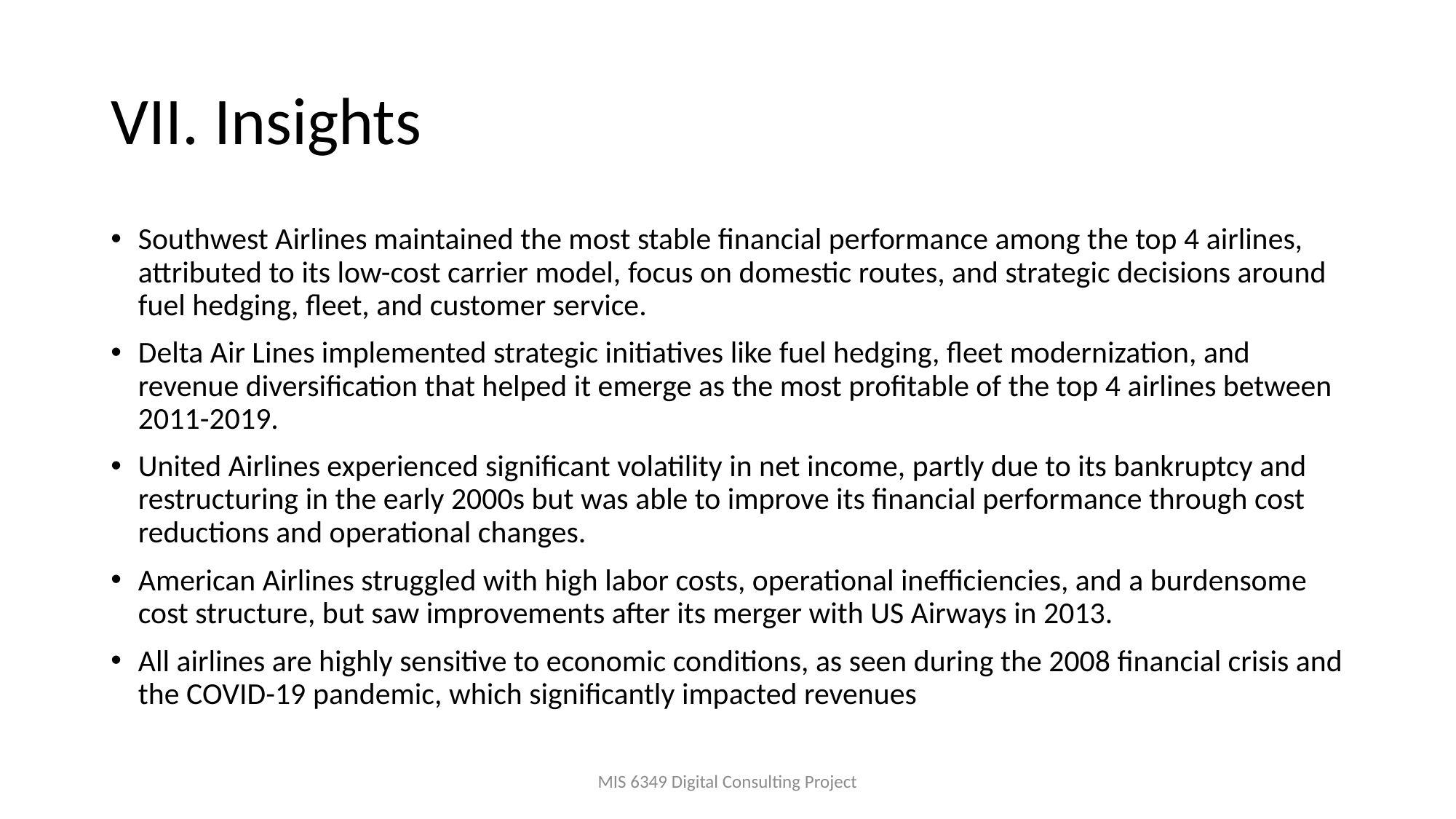

# VII. Insights
Southwest Airlines maintained the most stable financial performance among the top 4 airlines, attributed to its low-cost carrier model, focus on domestic routes, and strategic decisions around fuel hedging, fleet, and customer service.
Delta Air Lines implemented strategic initiatives like fuel hedging, fleet modernization, and revenue diversification that helped it emerge as the most profitable of the top 4 airlines between 2011-2019.
United Airlines experienced significant volatility in net income, partly due to its bankruptcy and restructuring in the early 2000s but was able to improve its financial performance through cost reductions and operational changes.
American Airlines struggled with high labor costs, operational inefficiencies, and a burdensome cost structure, but saw improvements after its merger with US Airways in 2013.
All airlines are highly sensitive to economic conditions, as seen during the 2008 financial crisis and the COVID-19 pandemic, which significantly impacted revenues

MIS 6349 Digital Consulting Project